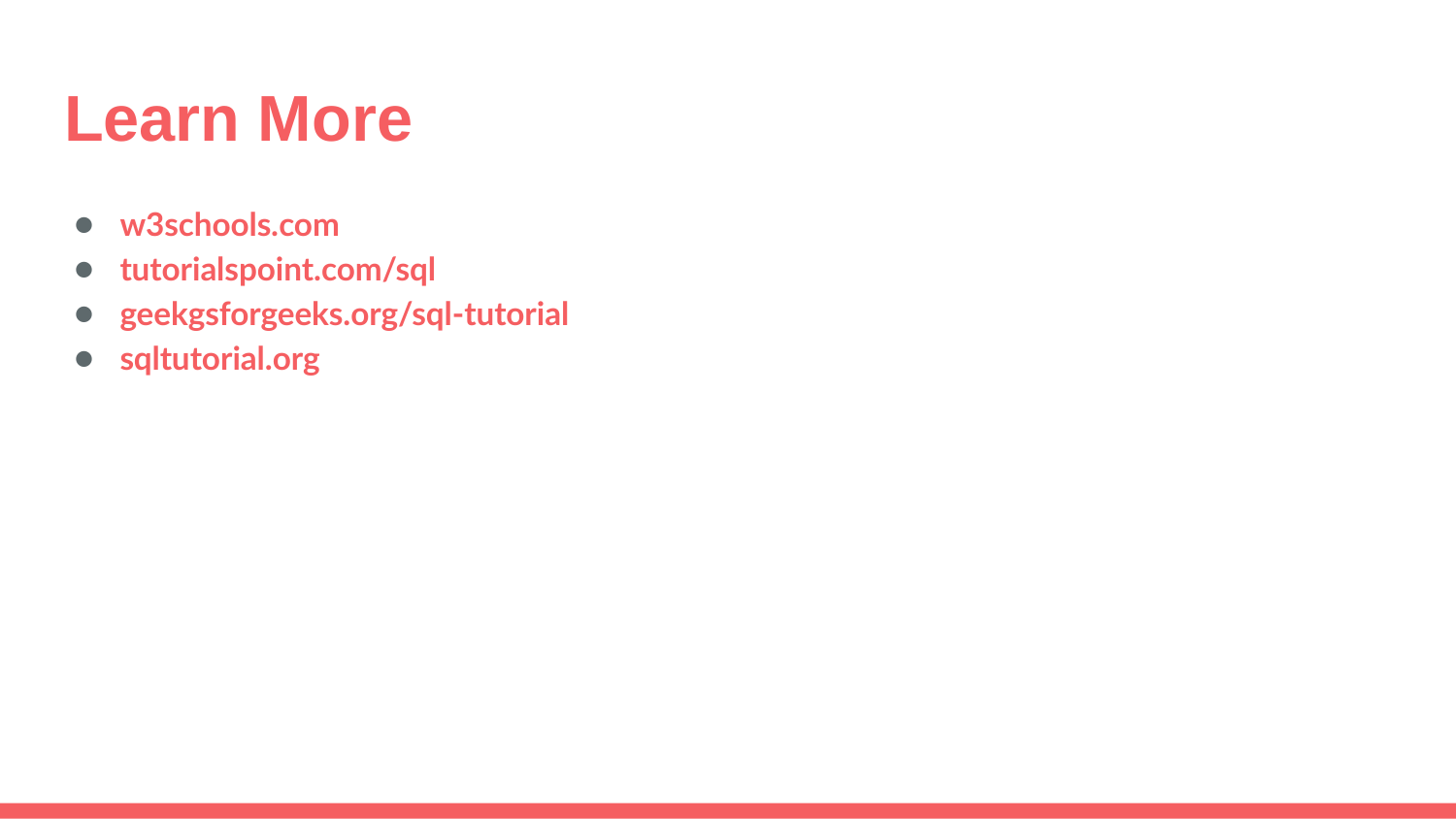

# Learn More
w3schools.com
tutorialspoint.com/sql
geekgsforgeeks.org/sql-tutorial
sqltutorial.org